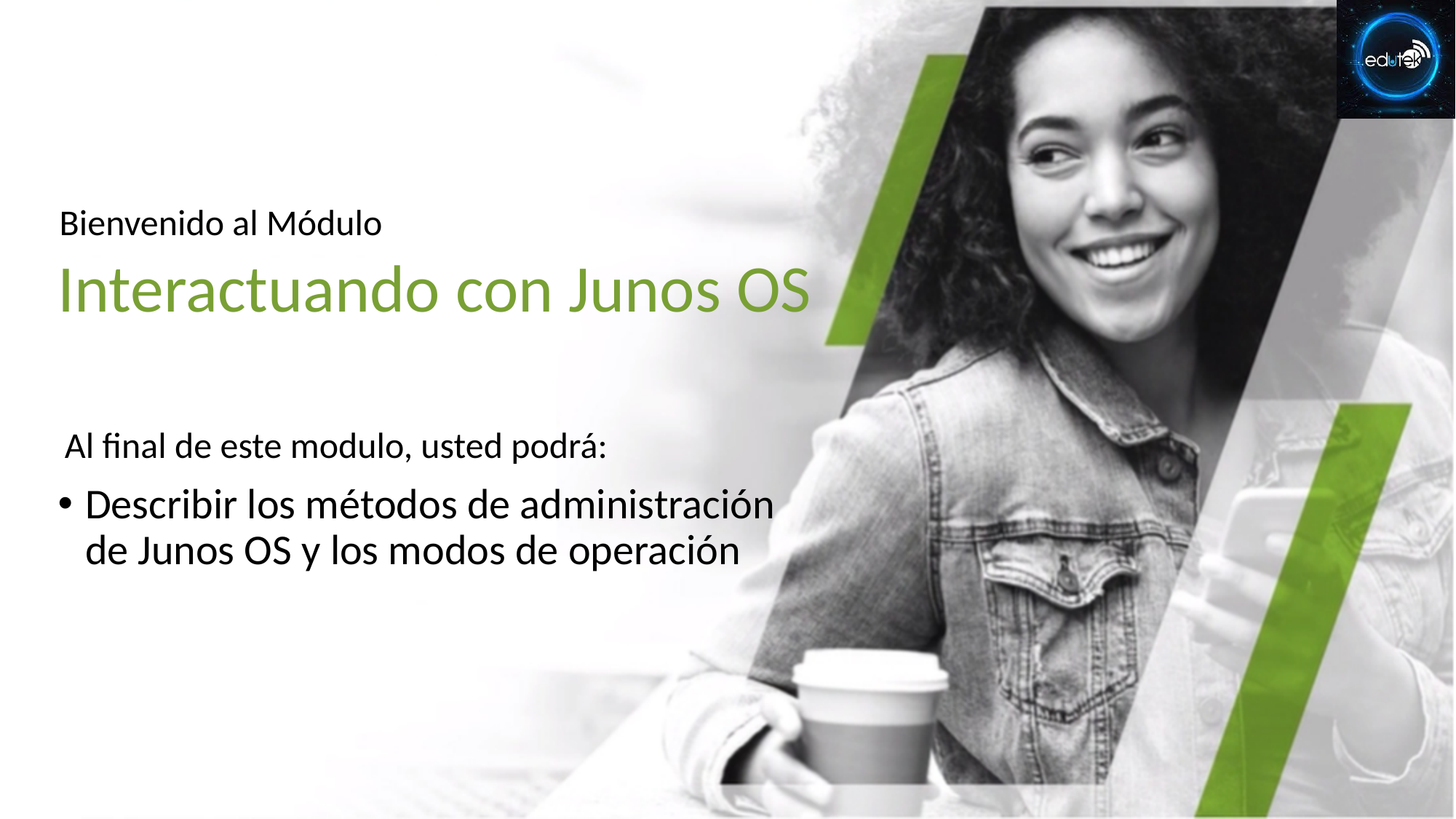

# Interactuando con Junos OS
Describir los métodos de administración de Junos OS y los modos de operación